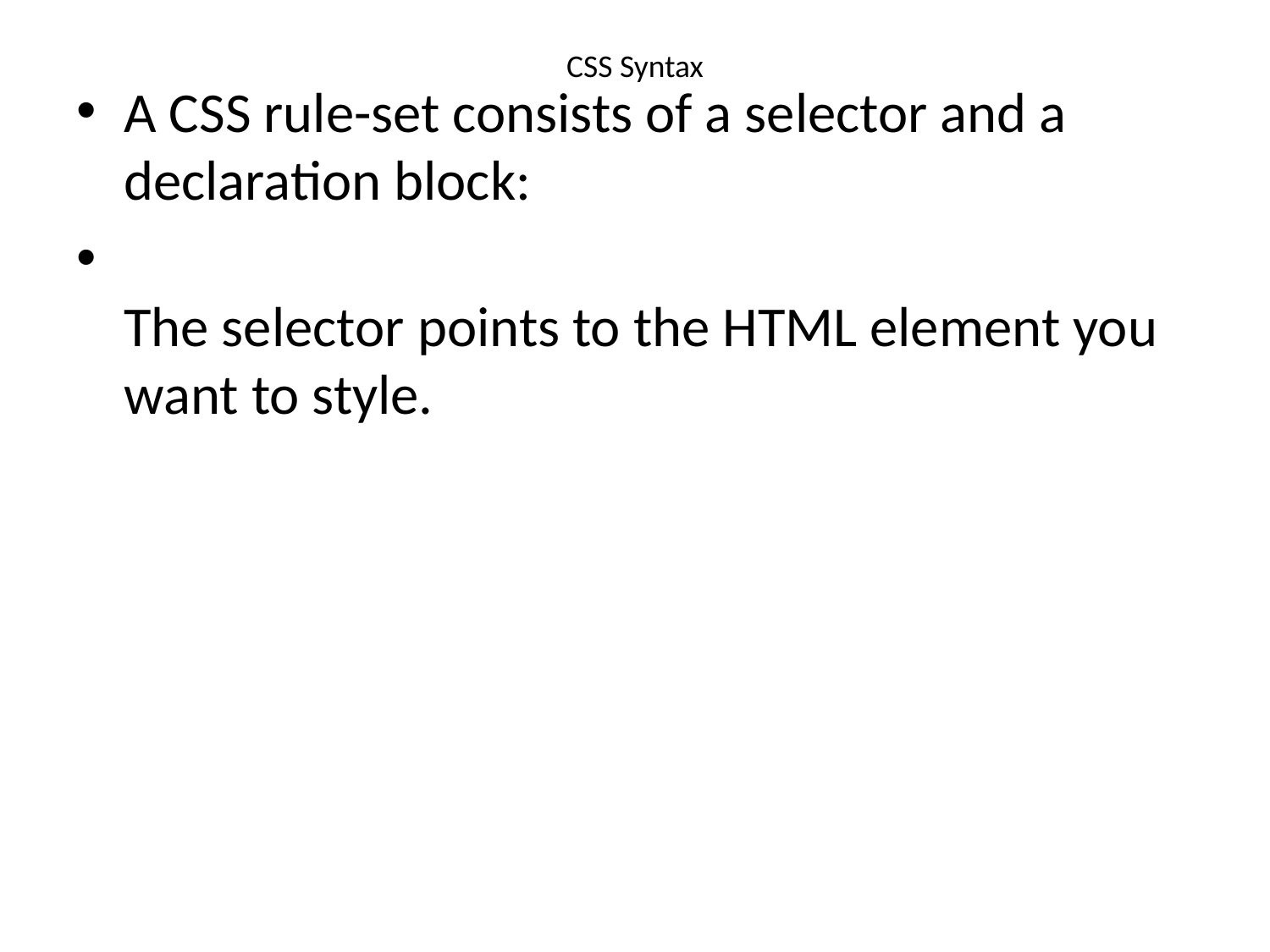

# CSS Syntax
A CSS rule-set consists of a selector and a declaration block:
The selector points to the HTML element you want to style.